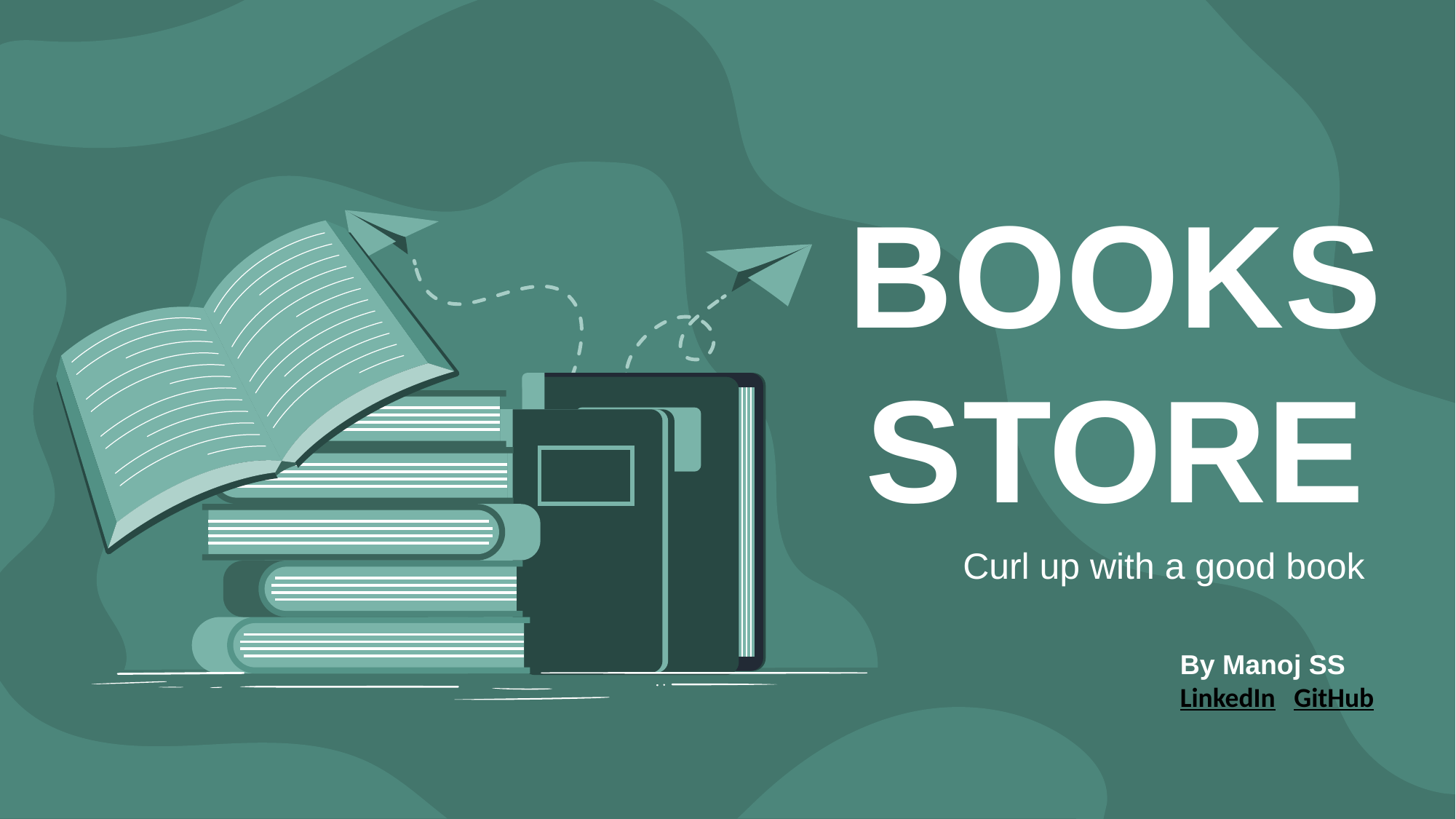

BOOKS STORE

Curl up with a good book

By Manoj SS
LinkedIn   GitHub